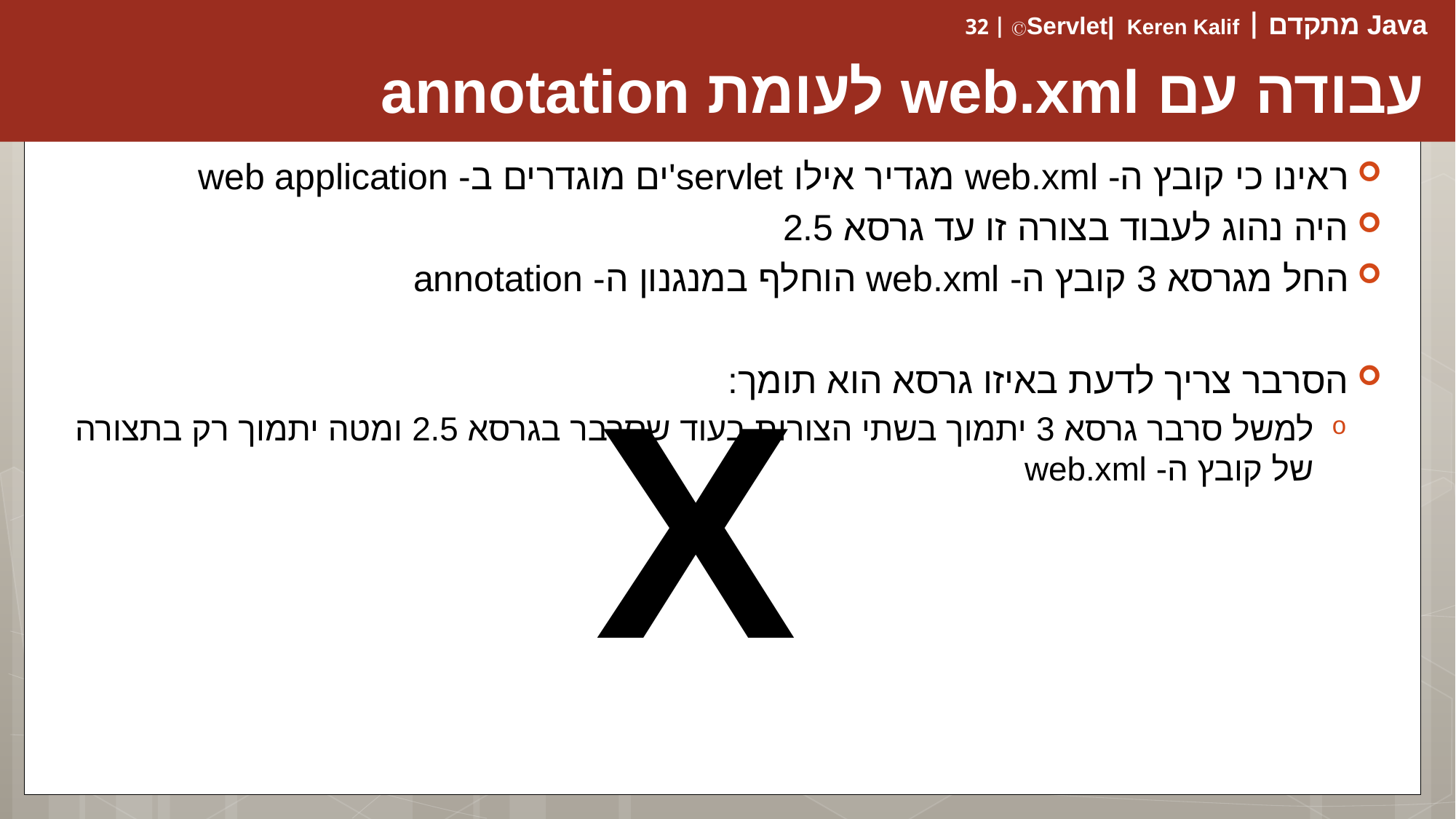

# עבודה עם web.xml לעומת annotation
ראינו כי קובץ ה- web.xml מגדיר אילו servlet'ים מוגדרים ב- web application
היה נהוג לעבוד בצורה זו עד גרסא 2.5
החל מגרסא 3 קובץ ה- web.xml הוחלף במנגנון ה- annotation

הסרבר צריך לדעת באיזו גרסא הוא תומך:
למשל סרבר גרסא 3 יתמוך בשתי הצורות בעוד שסרבר בגרסא 2.5 ומטה יתמוך רק בתצורה של קובץ ה- web.xml

X